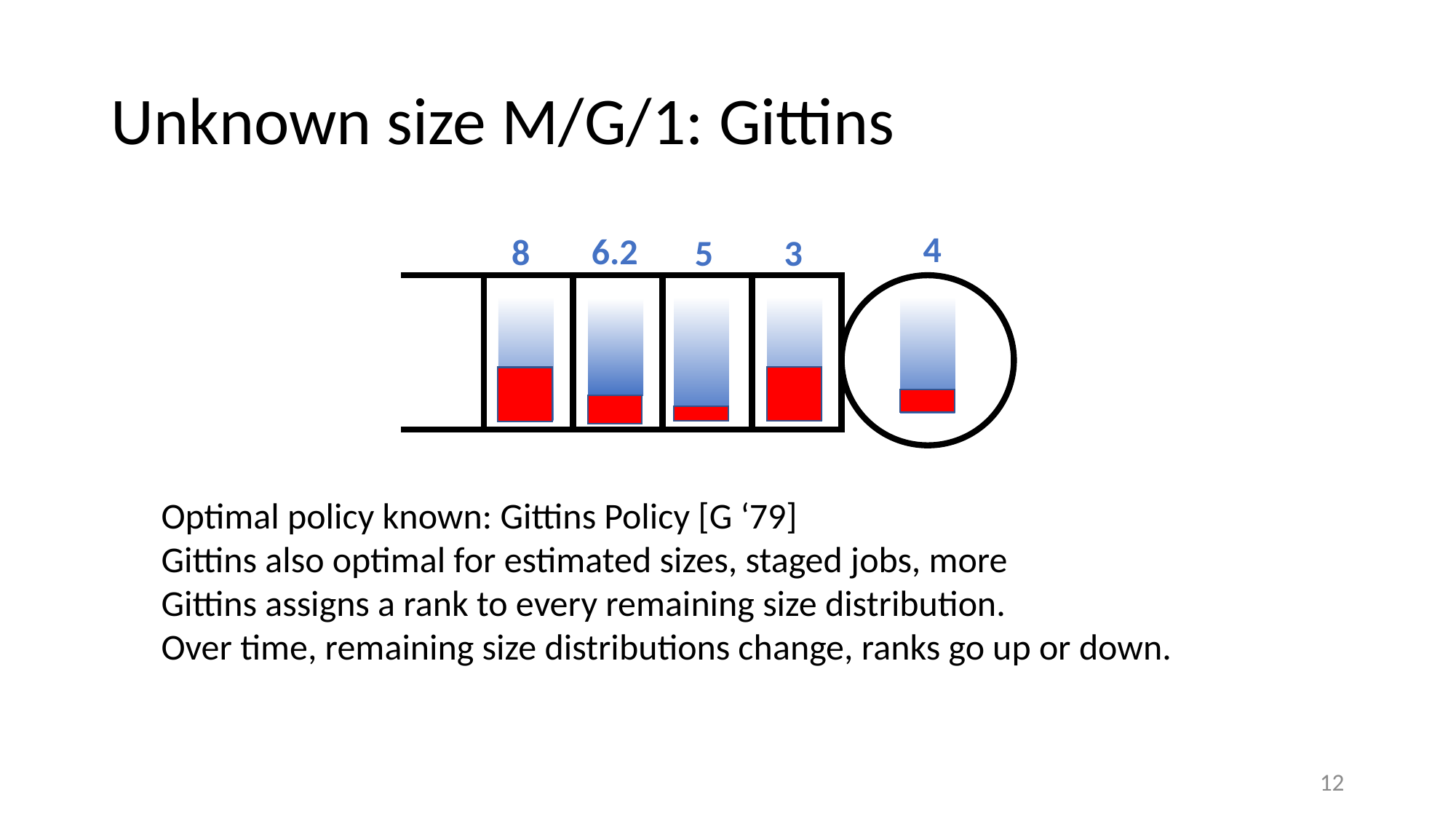

# Unknown size M/G/1: Gittins
4
6.2
8
3
5

Optimal policy known: Gittins Policy [G ‘79]
Gittins also optimal for estimated sizes, staged jobs, more
Gittins assigns a rank to every remaining size distribution.
Over time, remaining size distributions change, ranks go up or down.
12